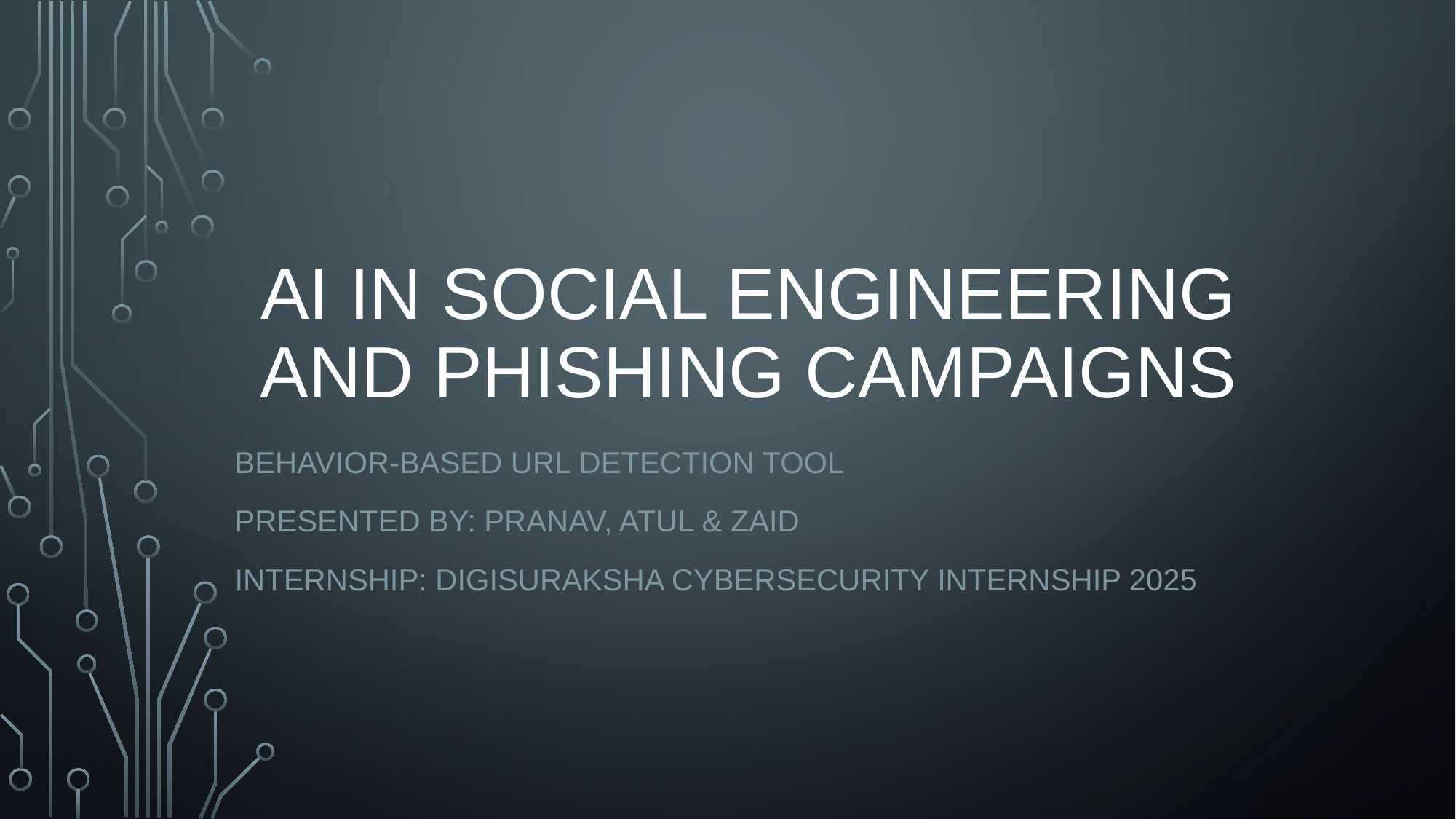

# AI in social Engineering and Phishing Campaigns
Behavior-based url detection tool
Presented by: Pranav, Atul & Zaid
Internship: Digisuraksha cybersecurity internship 2025